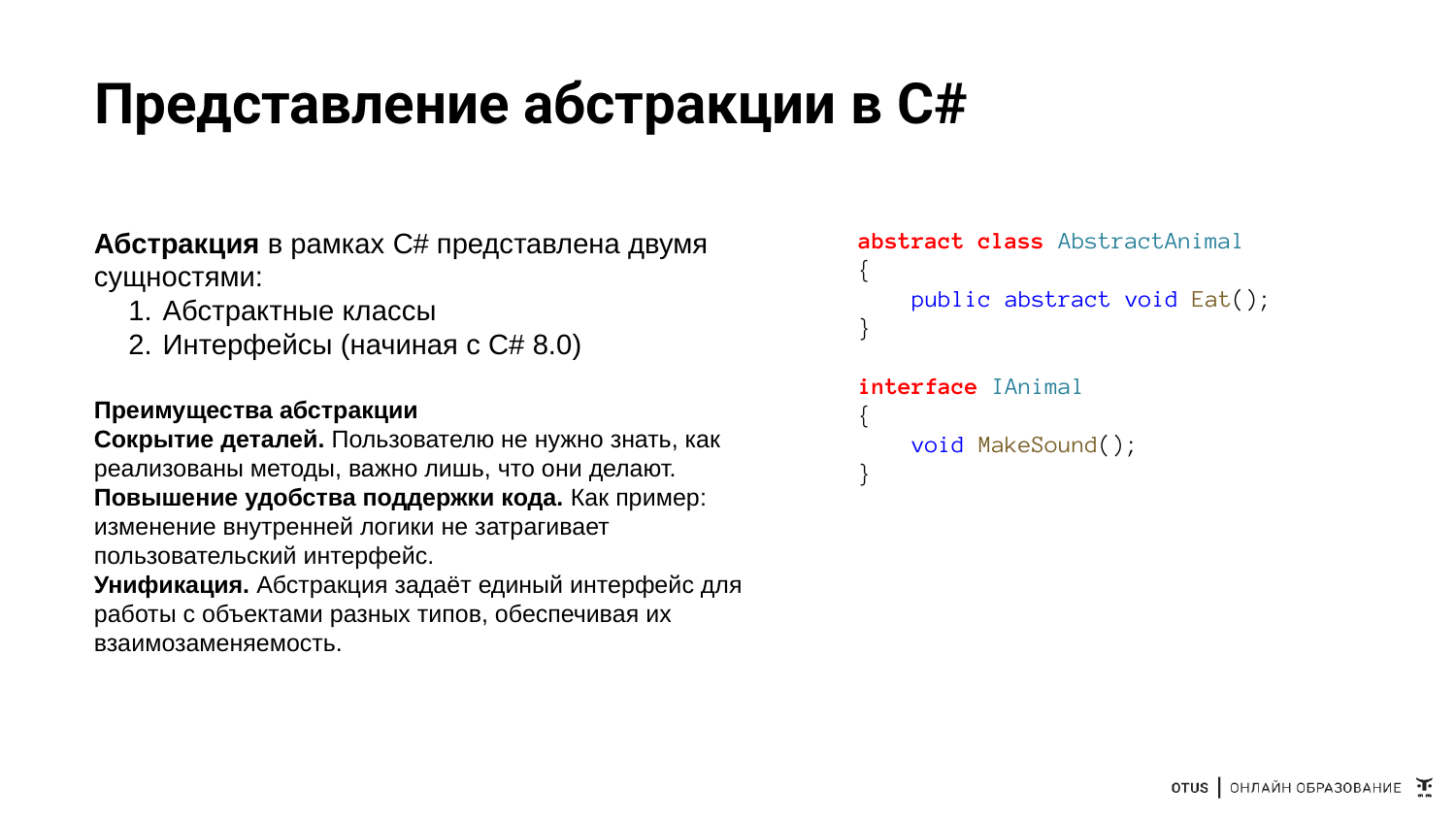

# Представление абстракции в C#
abstract class AbstractAnimal
{
    public abstract void Eat();
}
interface IAnimal
{
    void MakeSound();
}
Абстракция в рамках C# представлена двумя сущностями:
Абстрактные классы
Интерфейсы (начиная с C# 8.0)

Преимущества абстракции
Сокрытие деталей. Пользователю не нужно знать, как реализованы методы, важно лишь, что они делают.
Повышение удобства поддержки кода. Как пример: изменение внутренней логики не затрагивает пользовательский интерфейс.
Унификация. Абстракция задаёт единый интерфейс для работы с объектами разных типов, обеспечивая их взаимозаменяемость.